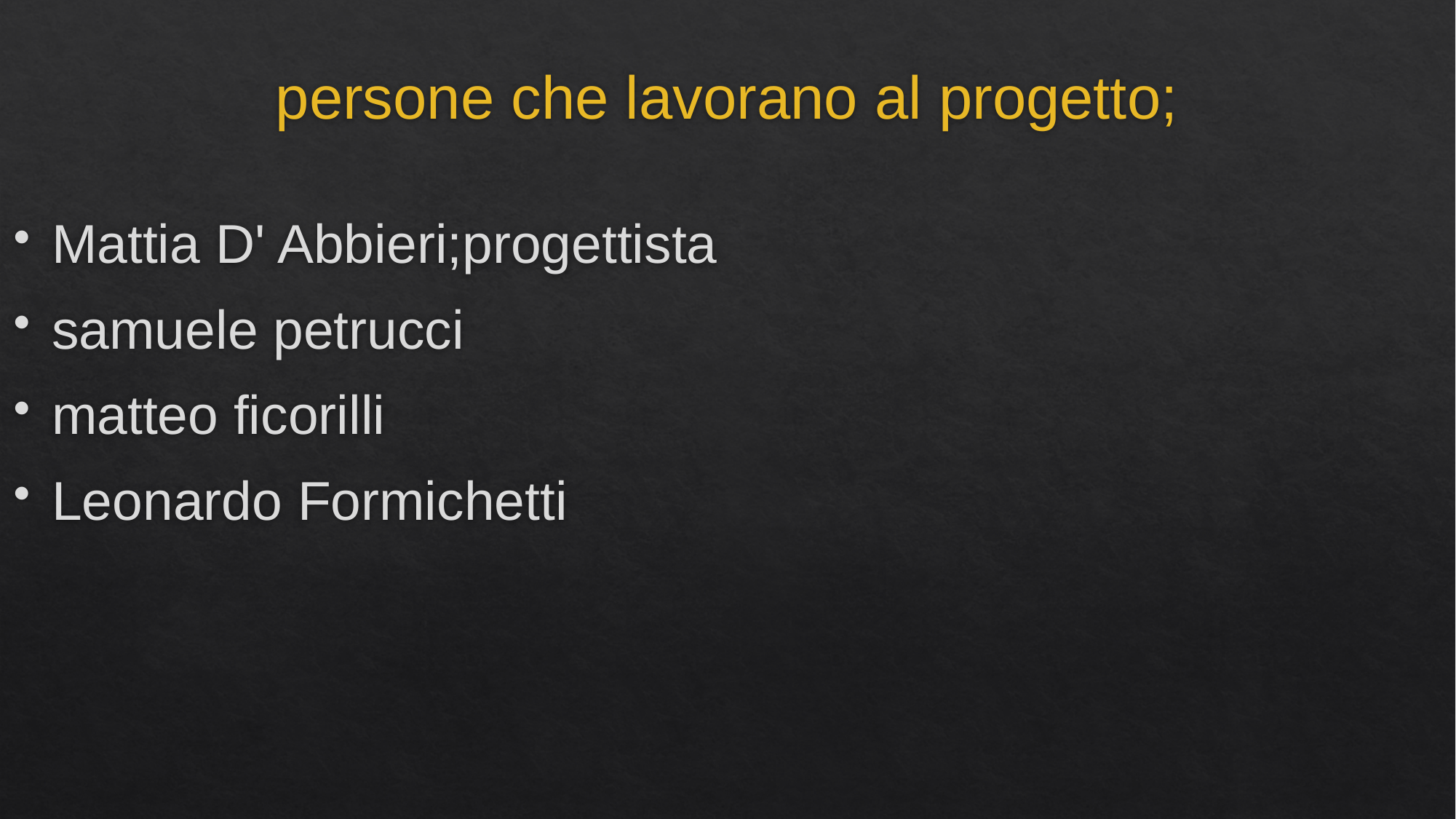

# persone che lavorano al progetto;
Mattia D' Abbieri;progettista
samuele petrucci
matteo ficorilli
Leonardo Formichetti